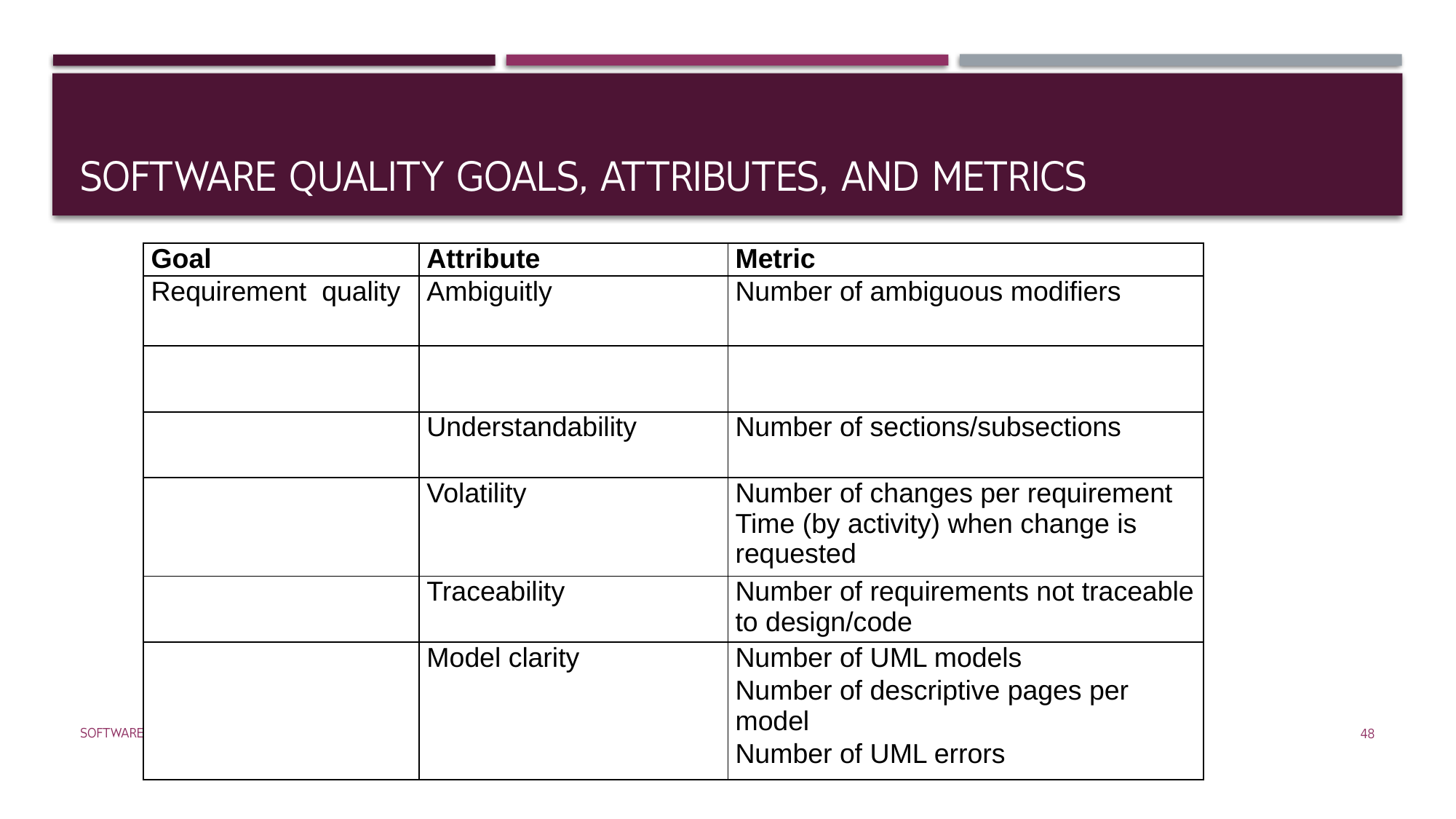

# Software quality goals, attributes, and metrics
| Goal | Attribute | Metric |
| --- | --- | --- |
| Requirement  quality | Ambiguitly | Number of ambiguous modifiers |
|  |  |  |
|  | Understandability | Number of sections/subsections |
|  | Volatility | Number of changes per requirement Time (by activity) when change is requested |
|  | Traceability | Number of requirements not traceable to design/code |
|  | Model clarity | Number of UML models Number of descriptive pages per model Number of UML errors |
Software Quality Engineering
48